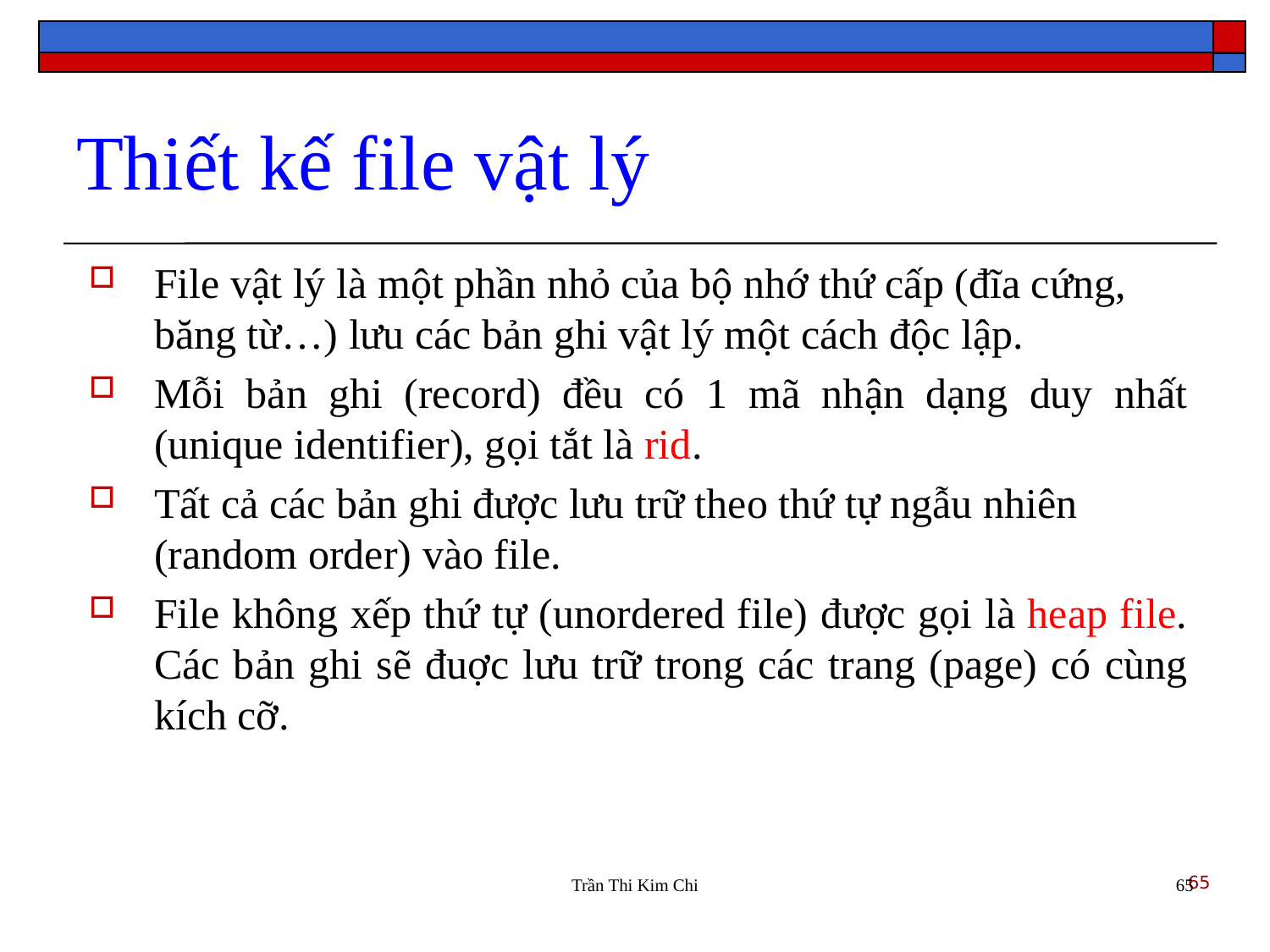

Thiết kế file vật lý
File vật lý là một phần nhỏ của bộ nhớ thứ cấp (đĩa cứng, băng từ…) lưu các bản ghi vật lý một cách độc lập.
Mỗi bản ghi (record) đều có 1 mã nhận dạng duy nhất (unique identifier), gọi tắt là rid.
Tất cả các bản ghi được lưu trữ theo thứ tự ngẫu nhiên (random order) vào file.
File không xếp thứ tự (unordered file) được gọi là heap file. Các bản ghi sẽ đuợc lưu trữ trong các trang (page) có cùng kích cỡ.

65
Trần Thi Kim Chi
65